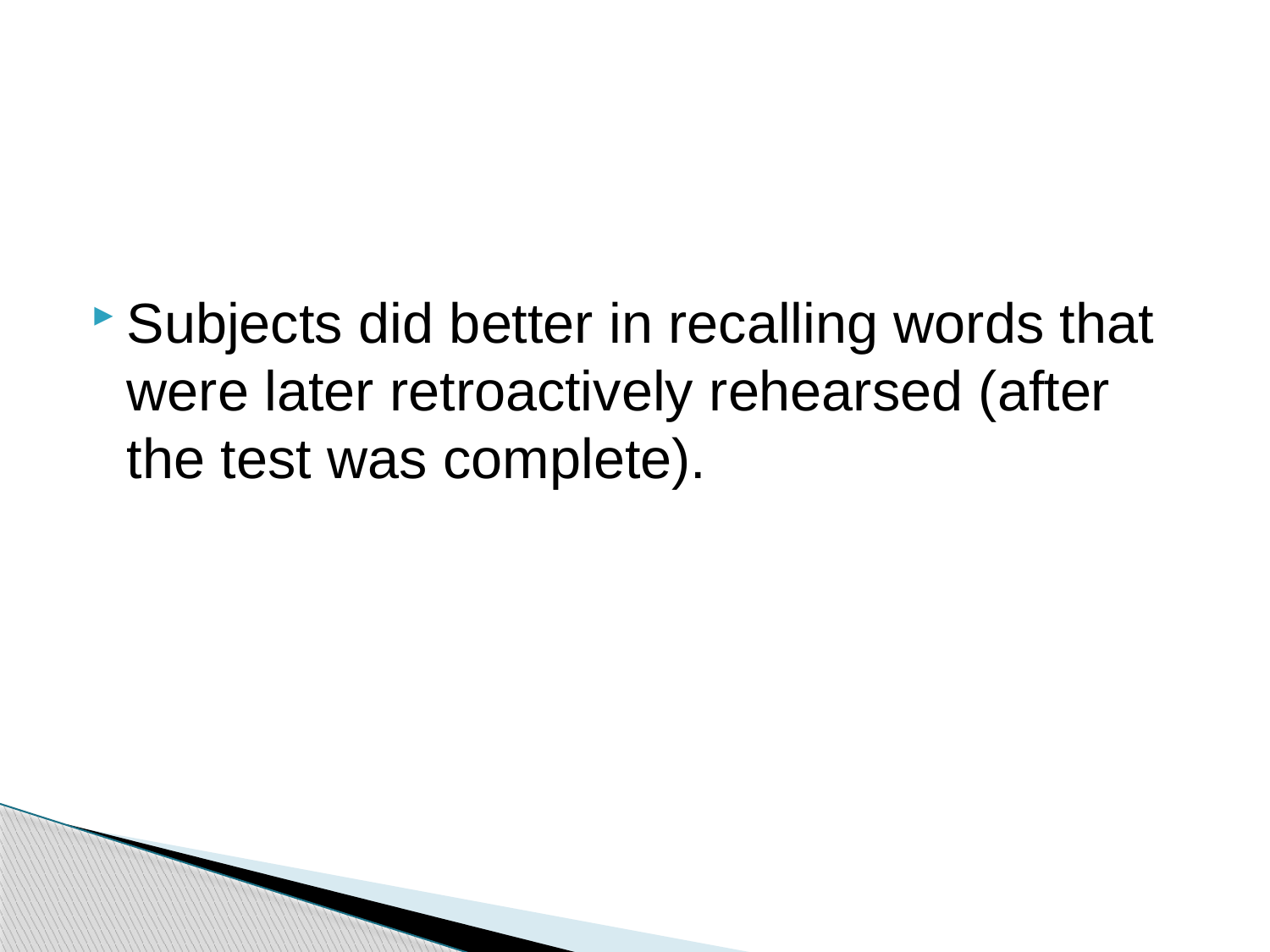

#

Subjects did better in recalling words that were later retroactively rehearsed (after the test was complete).